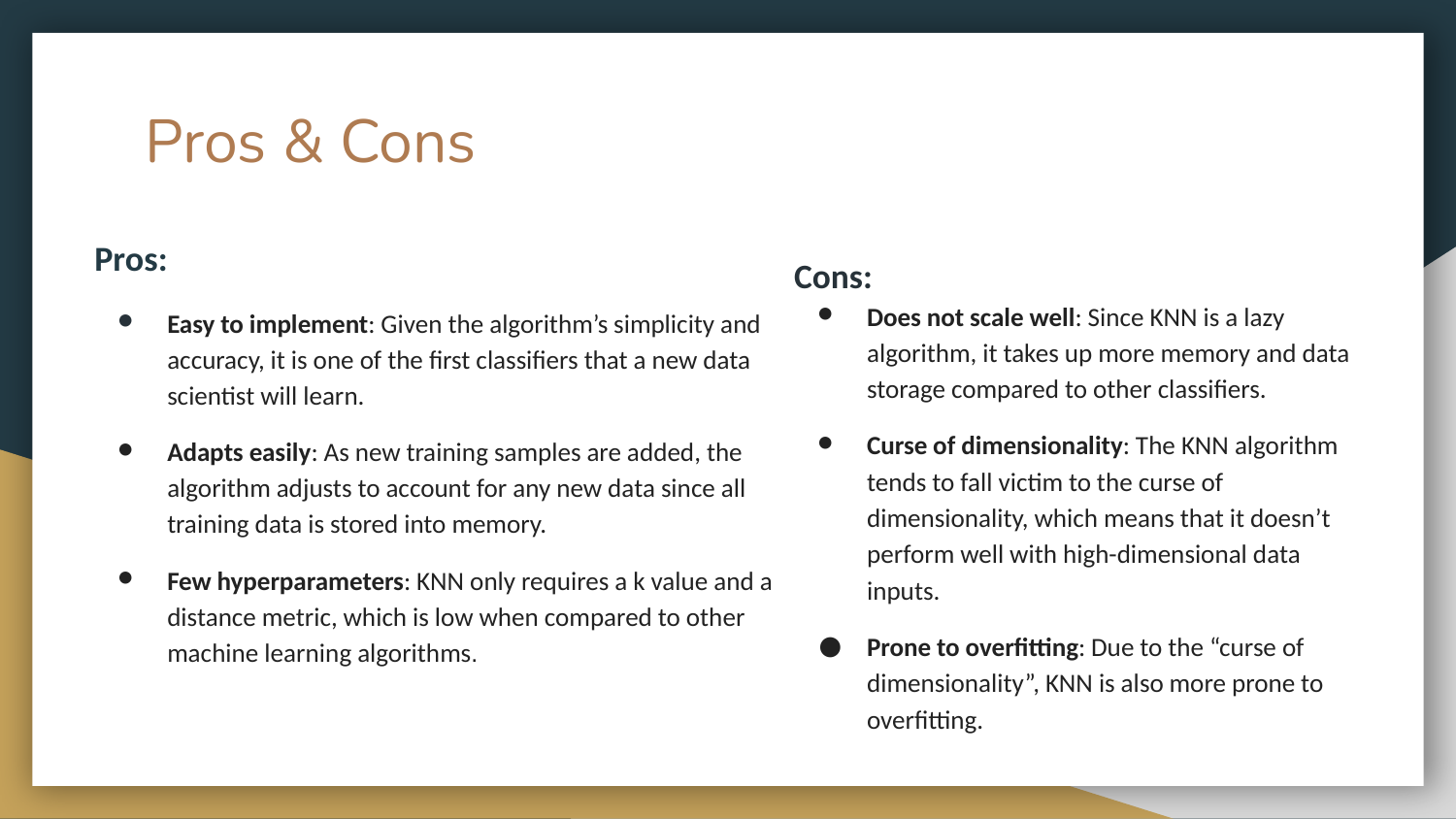

# Pros & Cons
Cons:
Does not scale well: Since KNN is a lazy algorithm, it takes up more memory and data storage compared to other classifiers.
Curse of dimensionality: The KNN algorithm tends to fall victim to the curse of dimensionality, which means that it doesn’t perform well with high-dimensional data inputs.
Prone to overfitting: Due to the “curse of dimensionality”, KNN is also more prone to overfitting.
Pros:
Easy to implement: Given the algorithm’s simplicity and accuracy, it is one of the first classifiers that a new data scientist will learn.
Adapts easily: As new training samples are added, the algorithm adjusts to account for any new data since all training data is stored into memory.
Few hyperparameters: KNN only requires a k value and a distance metric, which is low when compared to other machine learning algorithms.